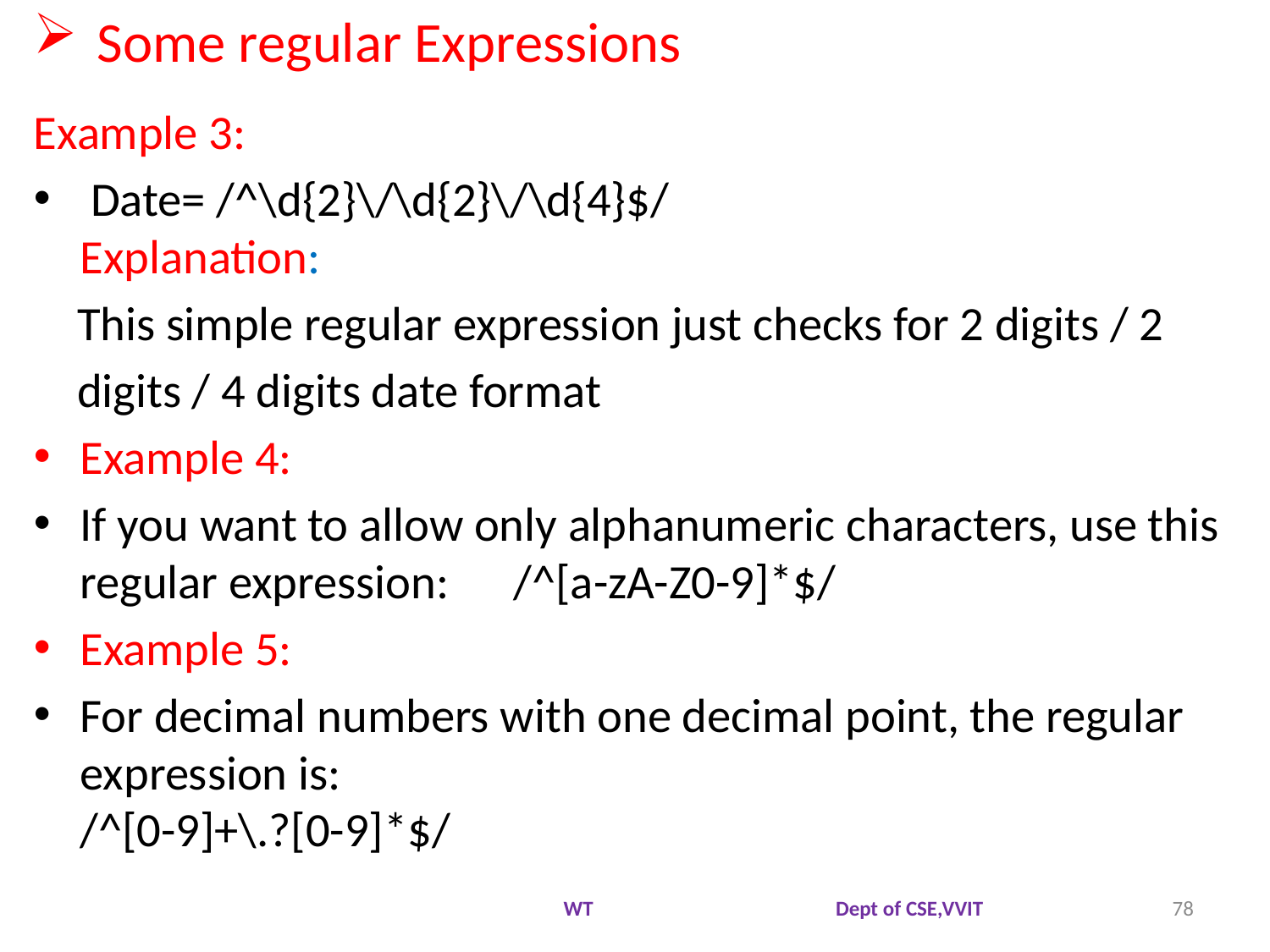

Some regular Expressions
Example 3:
 Date= /^\d{2}\/\d{2}\/\d{4}$/
Explanation:
    This simple regular expression just checks for 2 digits / 2
    digits / 4 digits date format
Example 4:
If you want to allow only alphanumeric characters, use this regular expression:      /^[a-zA-Z0-9]*$/
Example 5:
For decimal numbers with one decimal point, the regular expression is:
/^[0-9]+\.?[0-9]*$/

WT                                                  Dept of CSE,VVIT
78